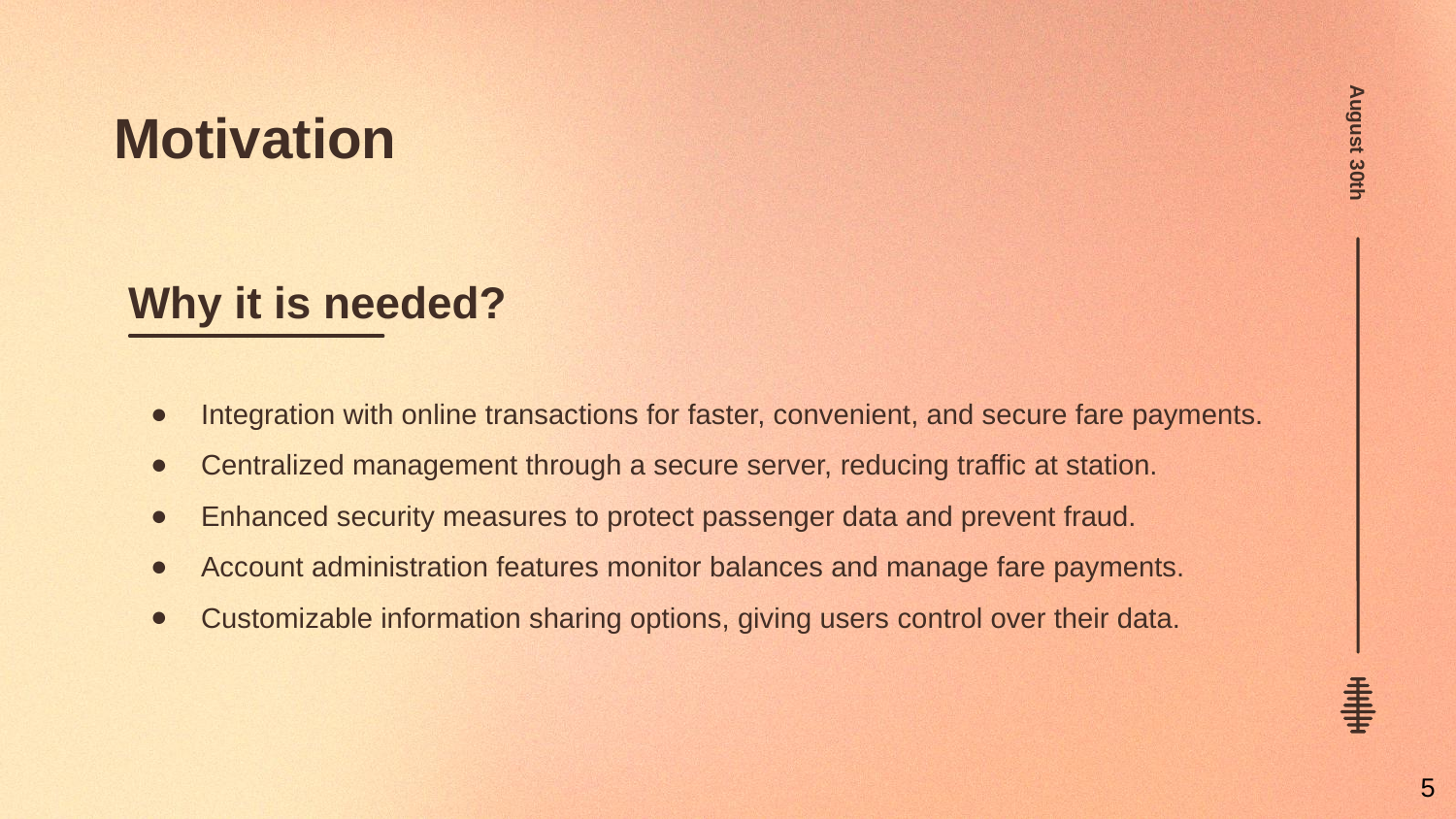

# Motivation
August 30th
Why it is needed?
Integration with online transactions for faster, convenient, and secure fare payments.
Centralized management through a secure server, reducing traffic at station.
Enhanced security measures to protect passenger data and prevent fraud.
Account administration features monitor balances and manage fare payments.
Customizable information sharing options, giving users control over their data.

5